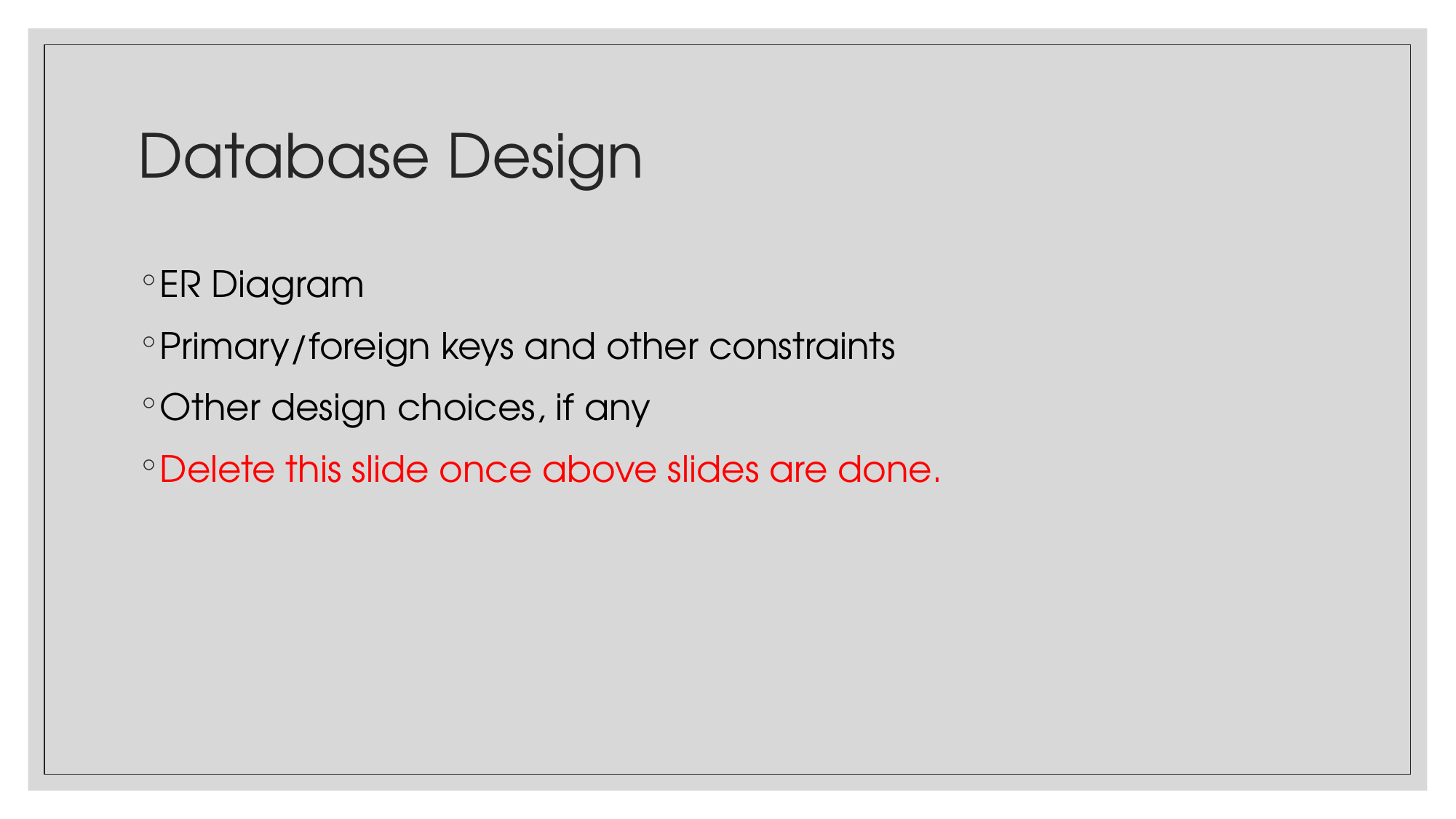

# Database Design
ER Diagram
Primary/foreign keys and other constraints
Other design choices, if any
Delete this slide once above slides are done.